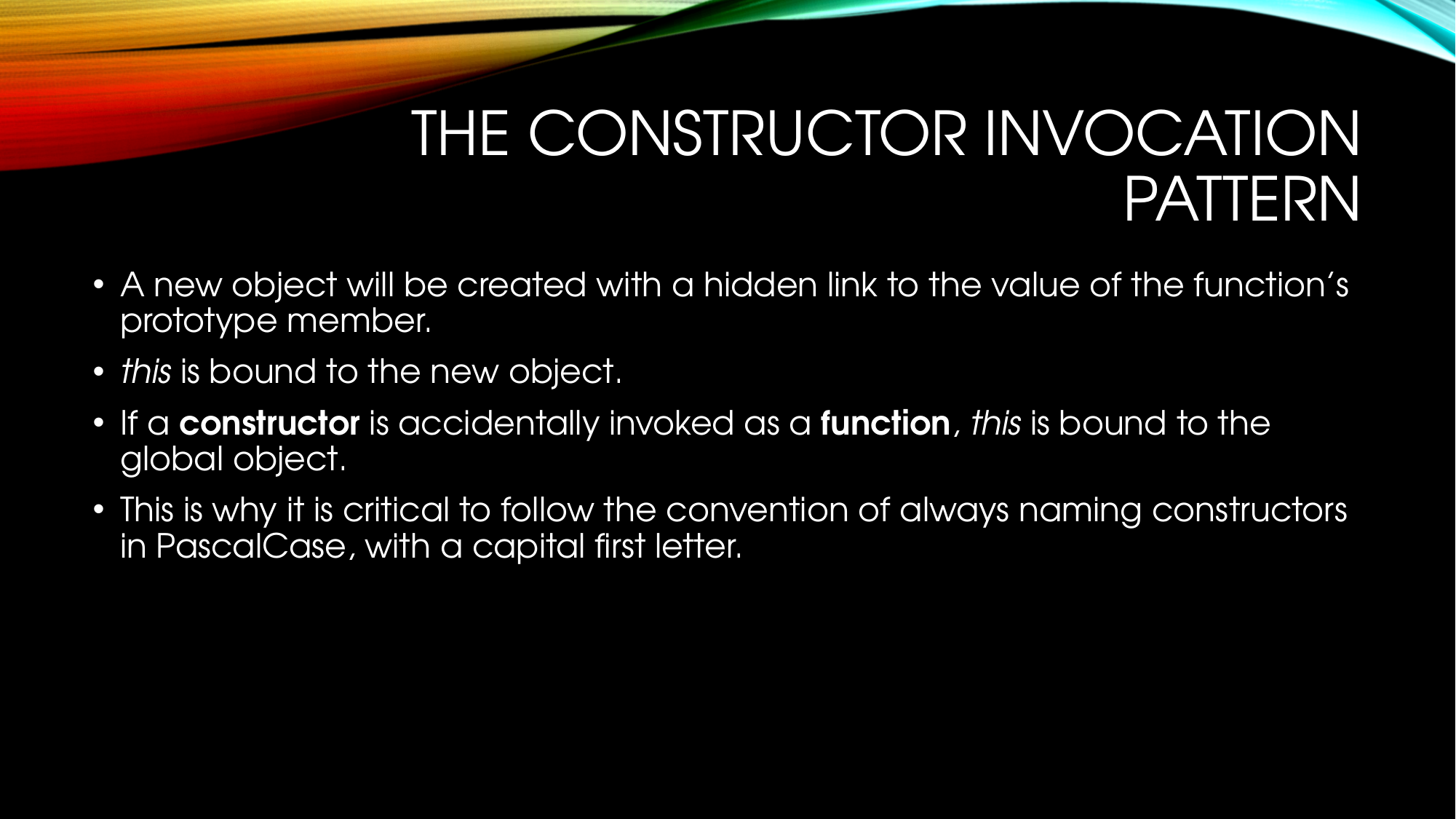

# The Constructor Invocation Pattern
A new object will be created with a hidden link to the value of the function’s prototype member.
this is bound to the new object.
If a constructor is accidentally invoked as a function, this is bound to the global object.
This is why it is critical to follow the convention of always naming constructors in PascalCase, with a capital first letter.